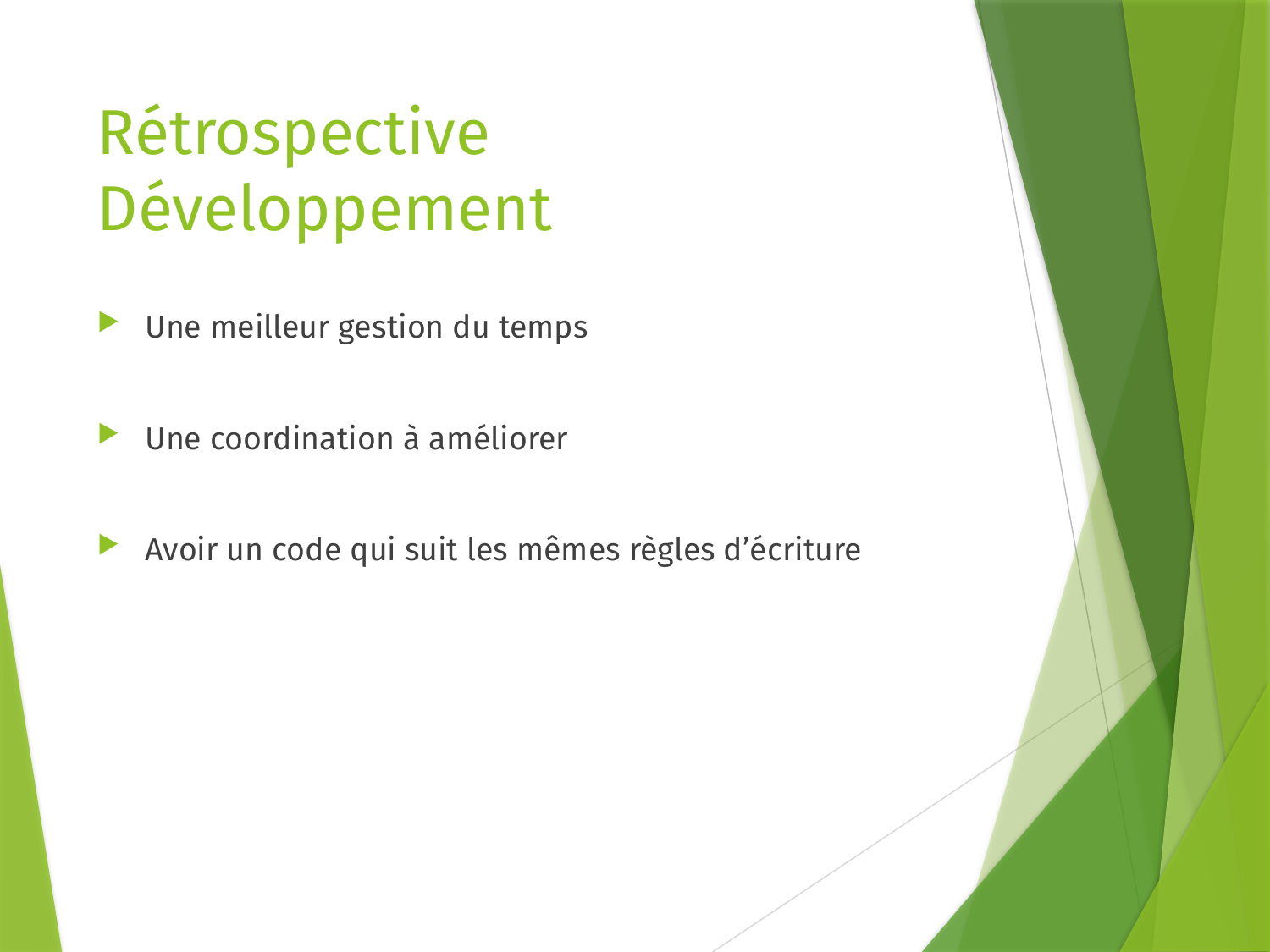

# Rétrospective Développement
Une meilleur gestion du temps

Une coordination à améliorer

Avoir un code qui suit les mêmes règles d’écriture